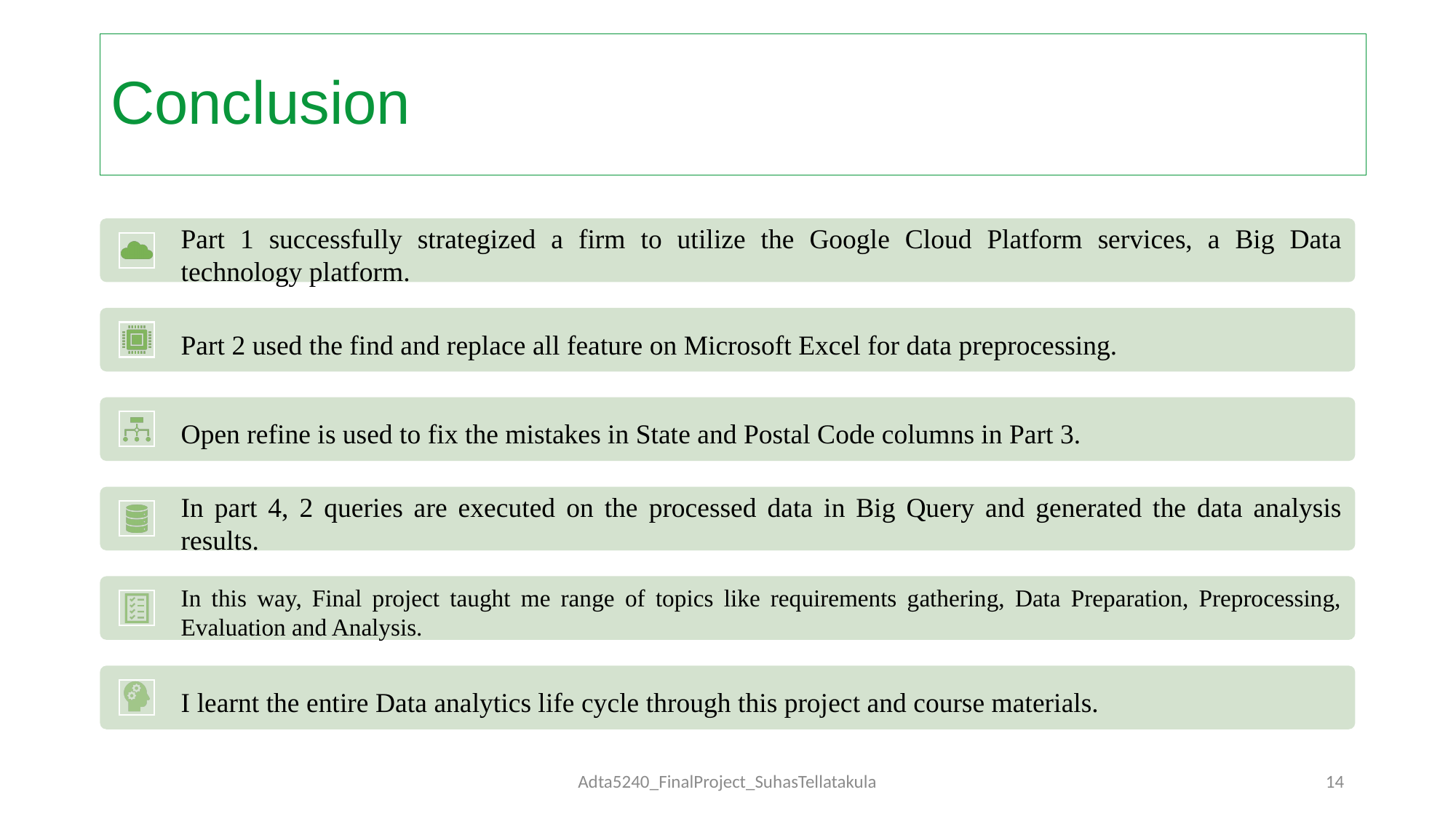

Conclusion
Part 1 successfully strategized a firm to utilize the Google Cloud Platform services, a Big Data technology platform.
Part 2 used the find and replace all feature on Microsoft Excel for data preprocessing.
Open refine is used to fix the mistakes in State and Postal Code columns in Part 3.
In part 4, 2 queries are executed on the processed data in Big Query and generated the data analysis results.
In this way, Final project taught me range of topics like requirements gathering, Data Preparation, Preprocessing, Evaluation and Analysis.
I learnt the entire Data analytics life cycle through this project and course materials.
Adta5240_FinalProject_SuhasTellatakula
14